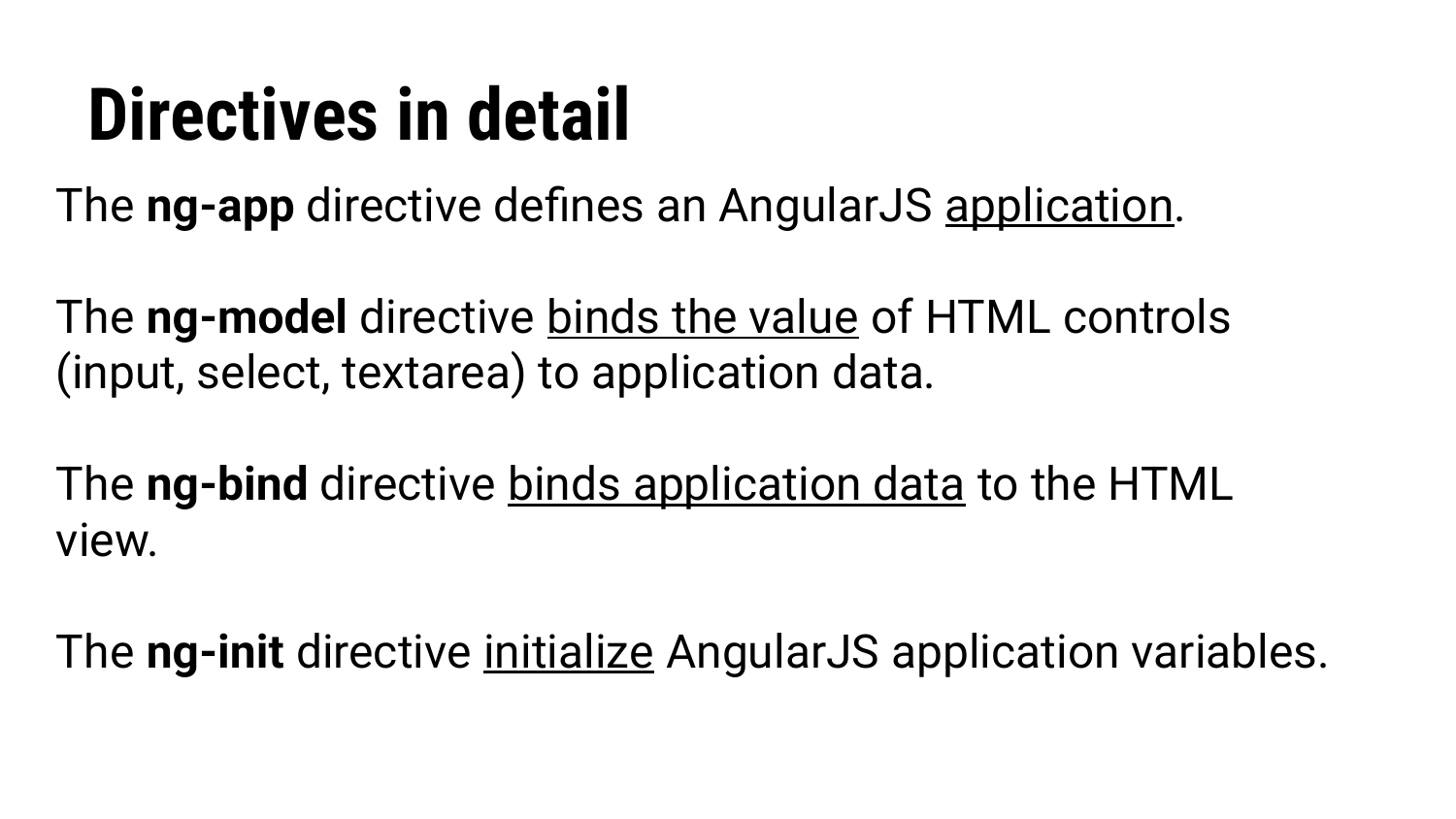

# Directives in detail
The ng-app directive defines an AngularJS application.

The ng-model directive binds the value of HTML controls (input, select, textarea) to application data.

The ng-bind directive binds application data to the HTML view.

The ng-init directive initialize AngularJS application variables.